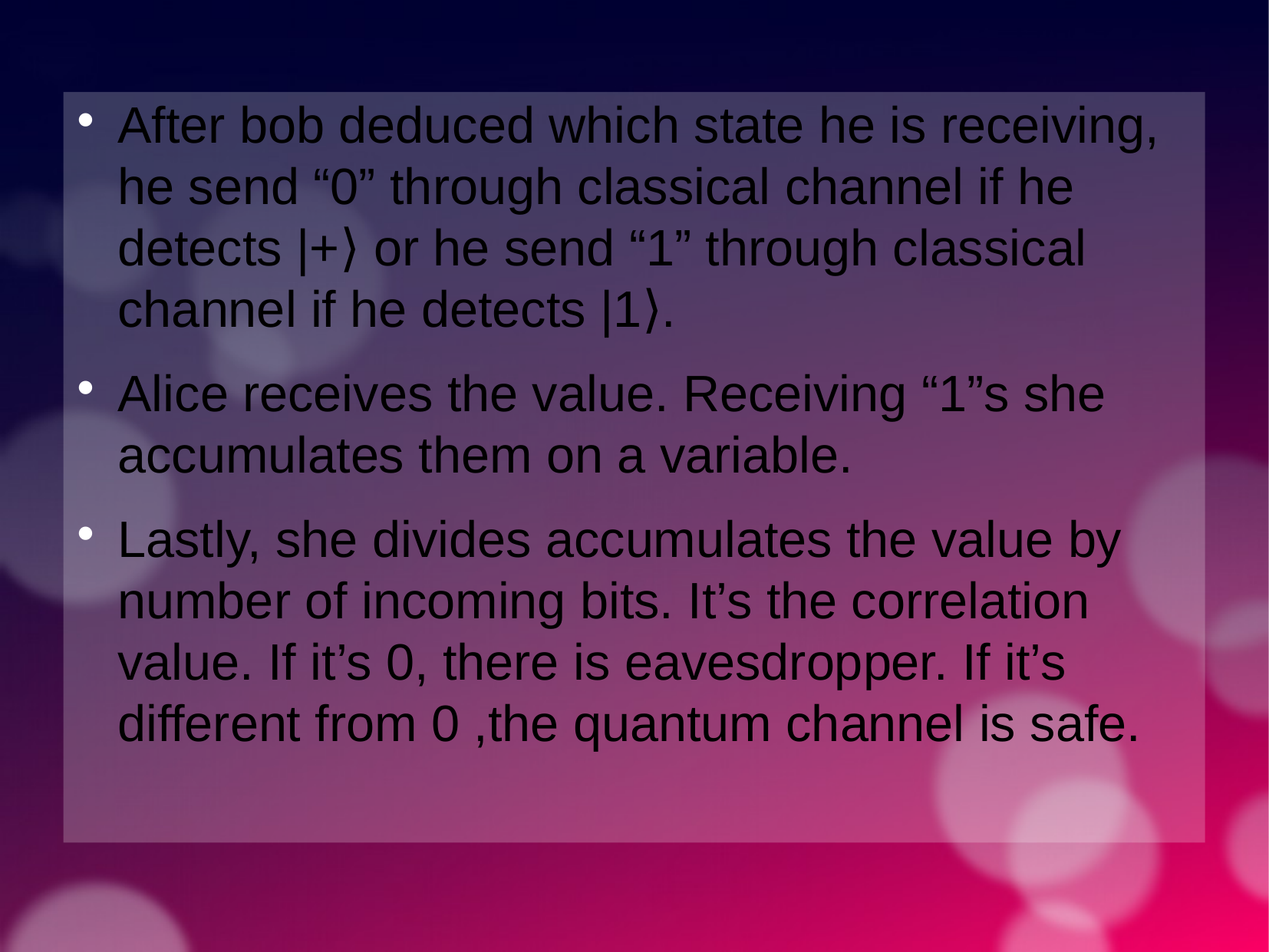

After bob deduced which state he is receiving, he send “0” through classical channel if he detects |+⟩ or he send “1” through classical channel if he detects |1⟩.
Alice receives the value. Receiving “1”s she accumulates them on a variable.
Lastly, she divides accumulates the value by number of incoming bits. It’s the correlation value. If it’s 0, there is eavesdropper. If it’s different from 0 ,the quantum channel is safe.